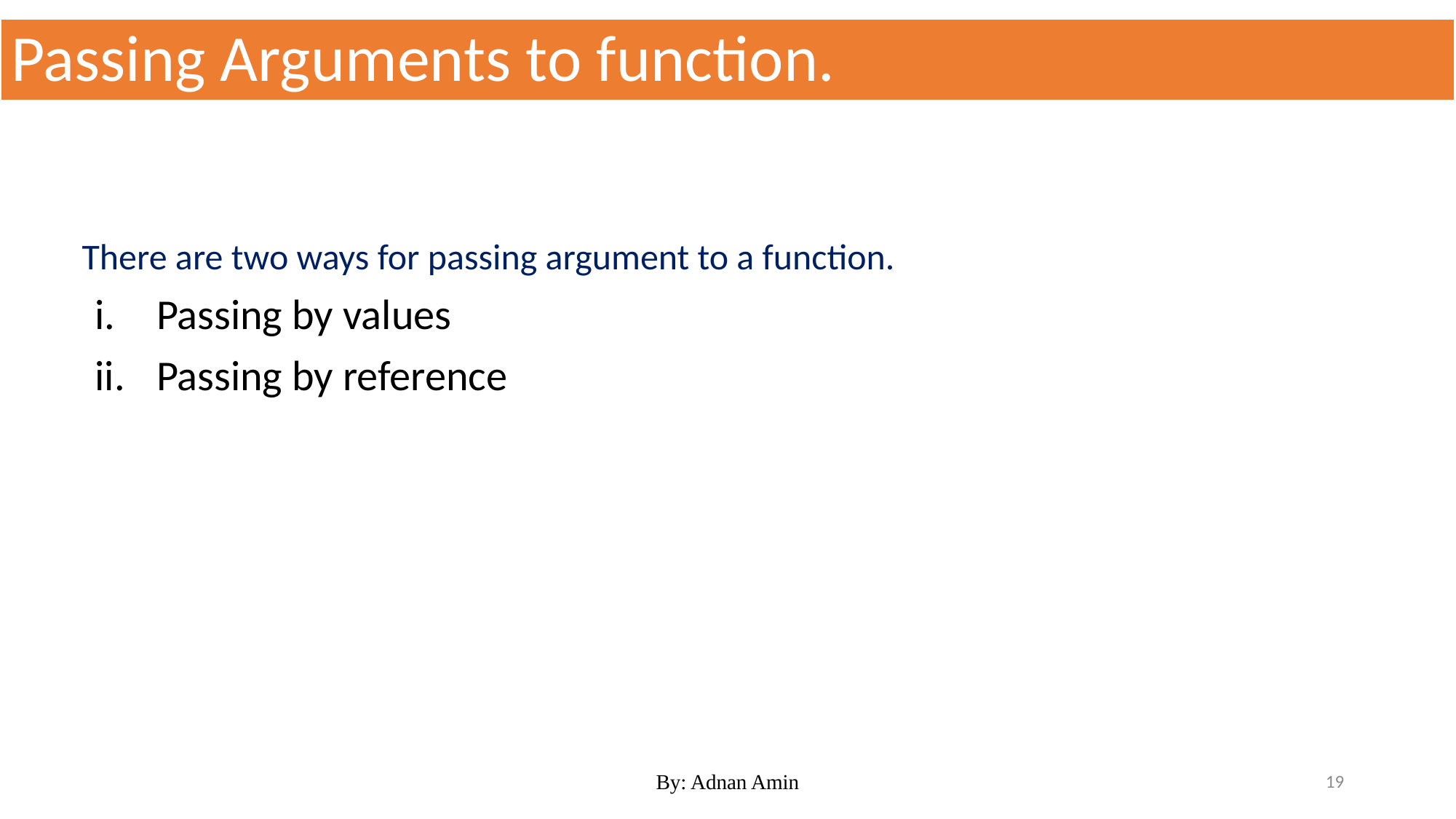

# Passing Arguments to function.
There are two ways for passing argument to a function.
Passing by values
Passing by reference

By: Adnan Amin
19